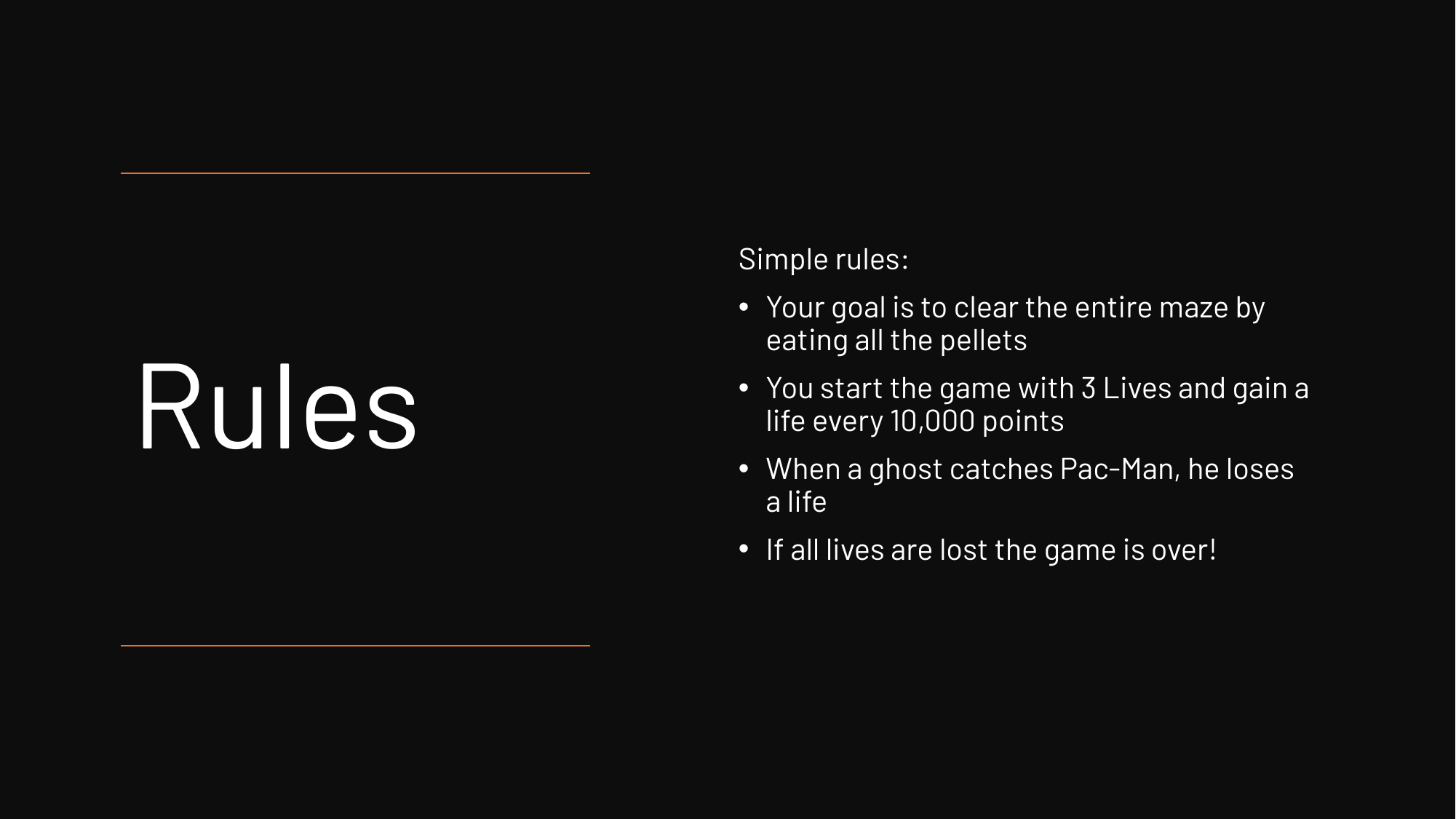

Simple rules:
Your goal is to clear the entire maze by eating all the pellets
You start the game with 3 Lives and gain a life every 10,000 points
When a ghost catches Pac-Man, he loses a life
If all lives are lost the game is over!
# Rules